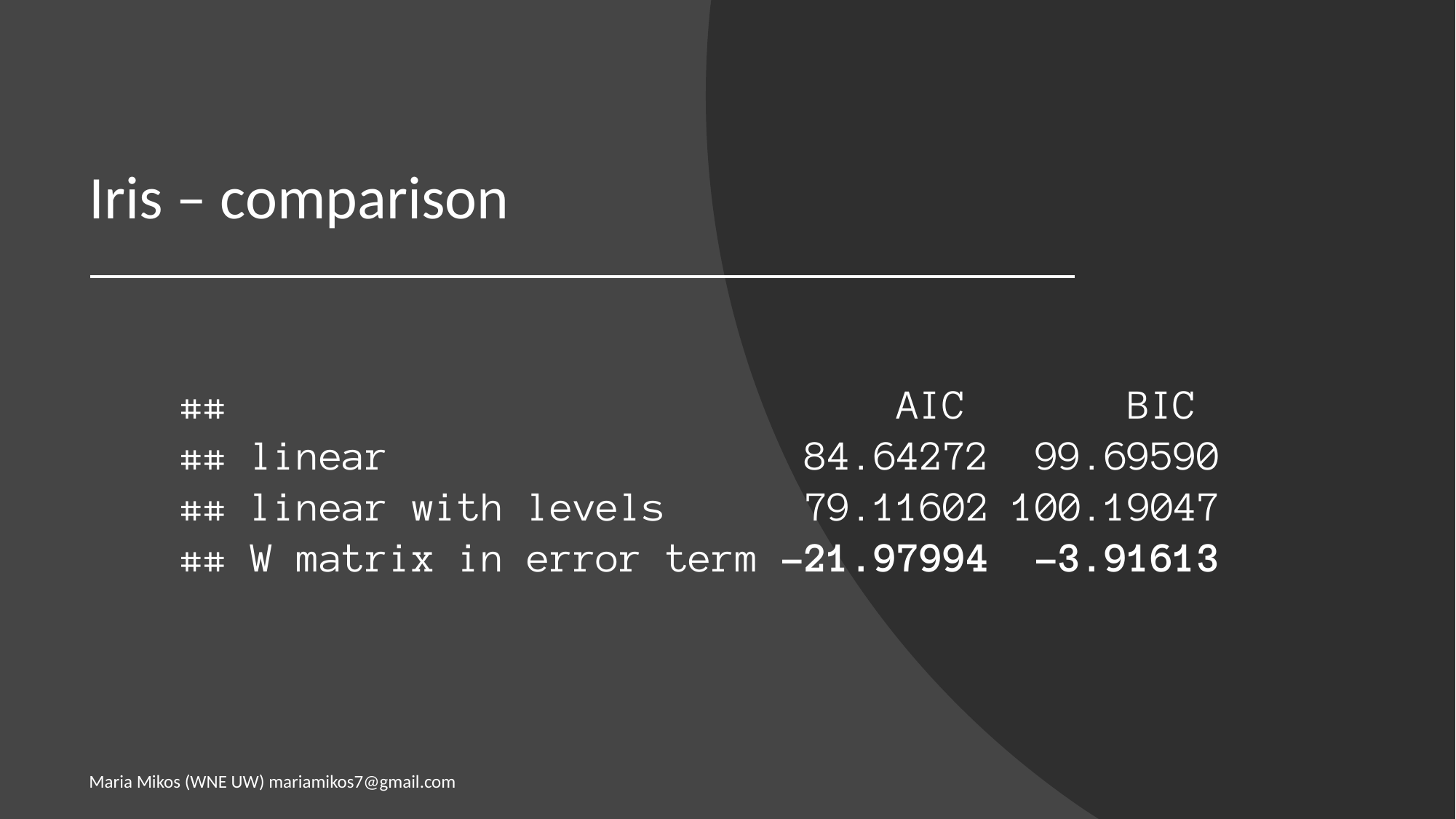

# Iris – comparison
##                             AIC       BIC ## linear                  84.64272  99.69590 ## linear with levels      79.11602 100.19047 ## W matrix in error term -21.97994  -3.91613
Maria Mikos (WNE UW) mariamikos7@gmail.com